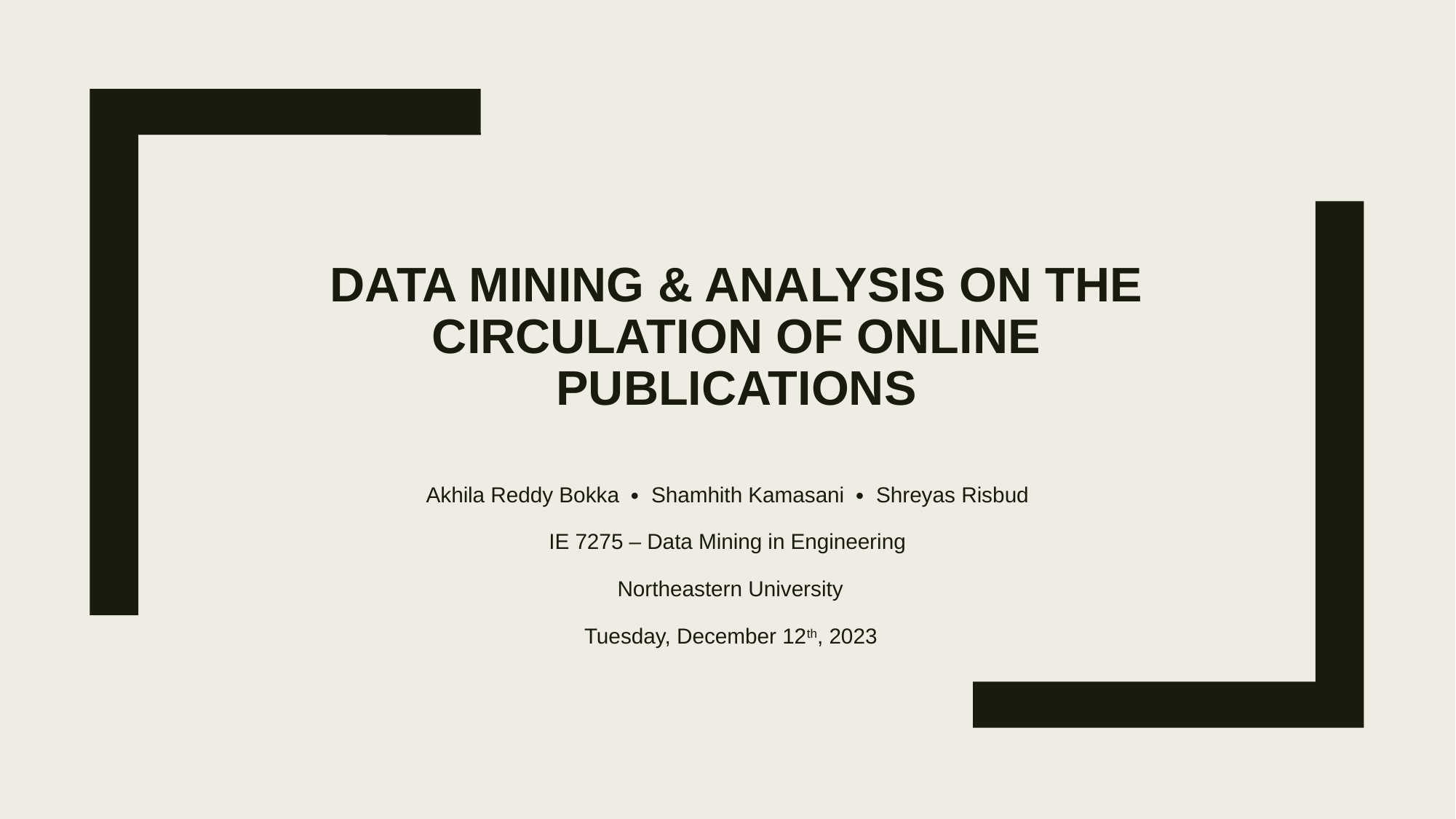

# Data Mining & Analysis on the Circulation of Online Publications
Akhila Reddy Bokka  •  Shamhith Kamasani  •  Shreyas Risbud

IE 7275 – Data Mining in Engineering

 Northeastern University

   Tuesday, December 12th, 2023